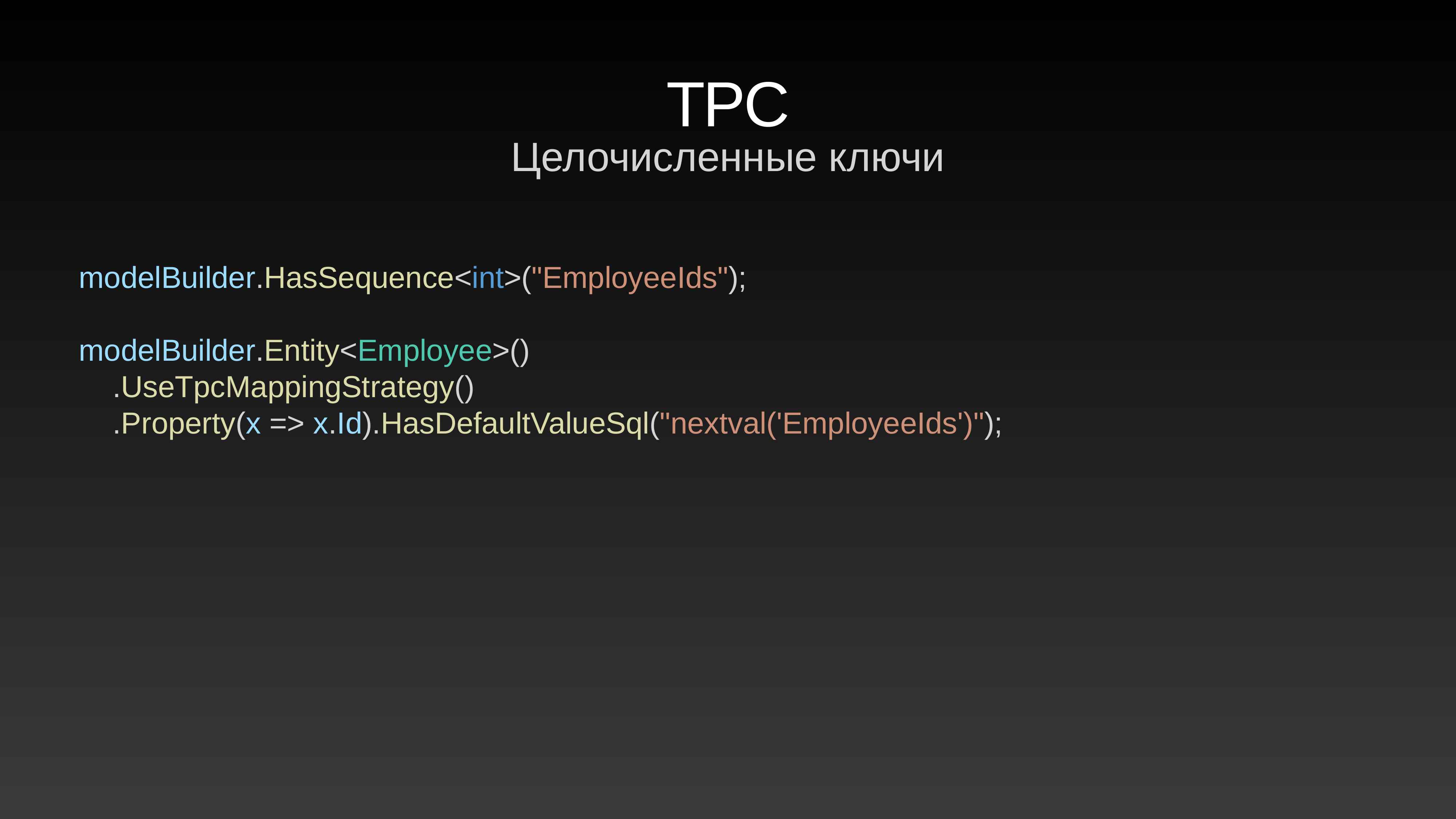

# TPC
Целочисленные ключи
modelBuilder.HasSequence<int>("EmployeeIds");

modelBuilder.Entity<Employee>()
    .UseTpcMappingStrategy()
    .Property(x => x.Id).HasDefaultValueSql("nextval('EmployeeIds')");